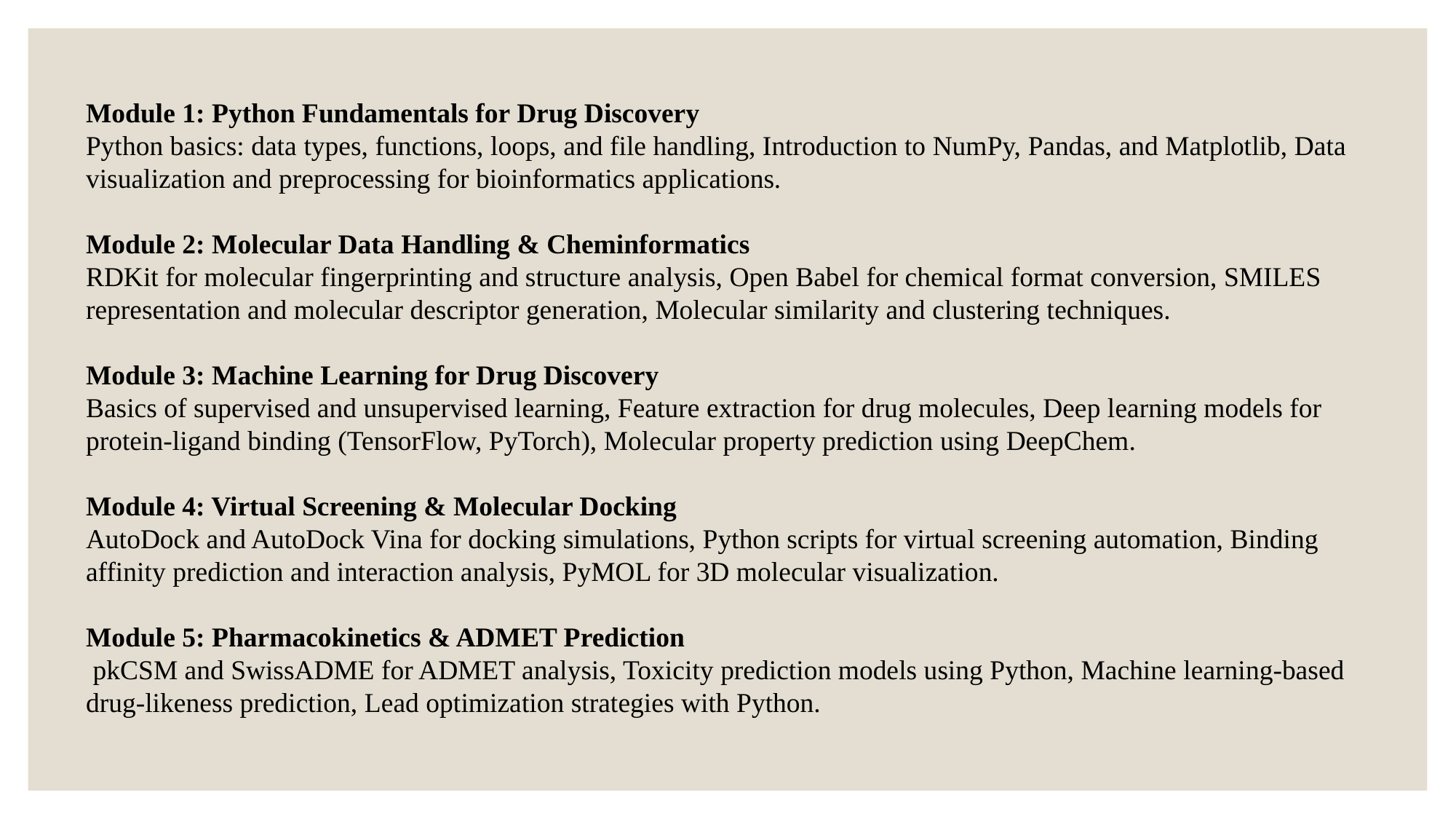

Module 1: Python Fundamentals for Drug Discovery
Python basics: data types, functions, loops, and file handling, Introduction to NumPy, Pandas, and Matplotlib, Data visualization and preprocessing for bioinformatics applications.

Module 2: Molecular Data Handling & Cheminformatics
RDKit for molecular fingerprinting and structure analysis, Open Babel for chemical format conversion, SMILES representation and molecular descriptor generation, Molecular similarity and clustering techniques.

Module 3: Machine Learning for Drug Discovery
Basics of supervised and unsupervised learning, Feature extraction for drug molecules, Deep learning models for protein-ligand binding (TensorFlow, PyTorch), Molecular property prediction using DeepChem.

Module 4: Virtual Screening & Molecular Docking
AutoDock and AutoDock Vina for docking simulations, Python scripts for virtual screening automation, Binding affinity prediction and interaction analysis, PyMOL for 3D molecular visualization.

Module 5: Pharmacokinetics & ADMET Prediction
 pkCSM and SwissADME for ADMET analysis, Toxicity prediction models using Python, Machine learning-based drug-likeness prediction, Lead optimization strategies with Python.